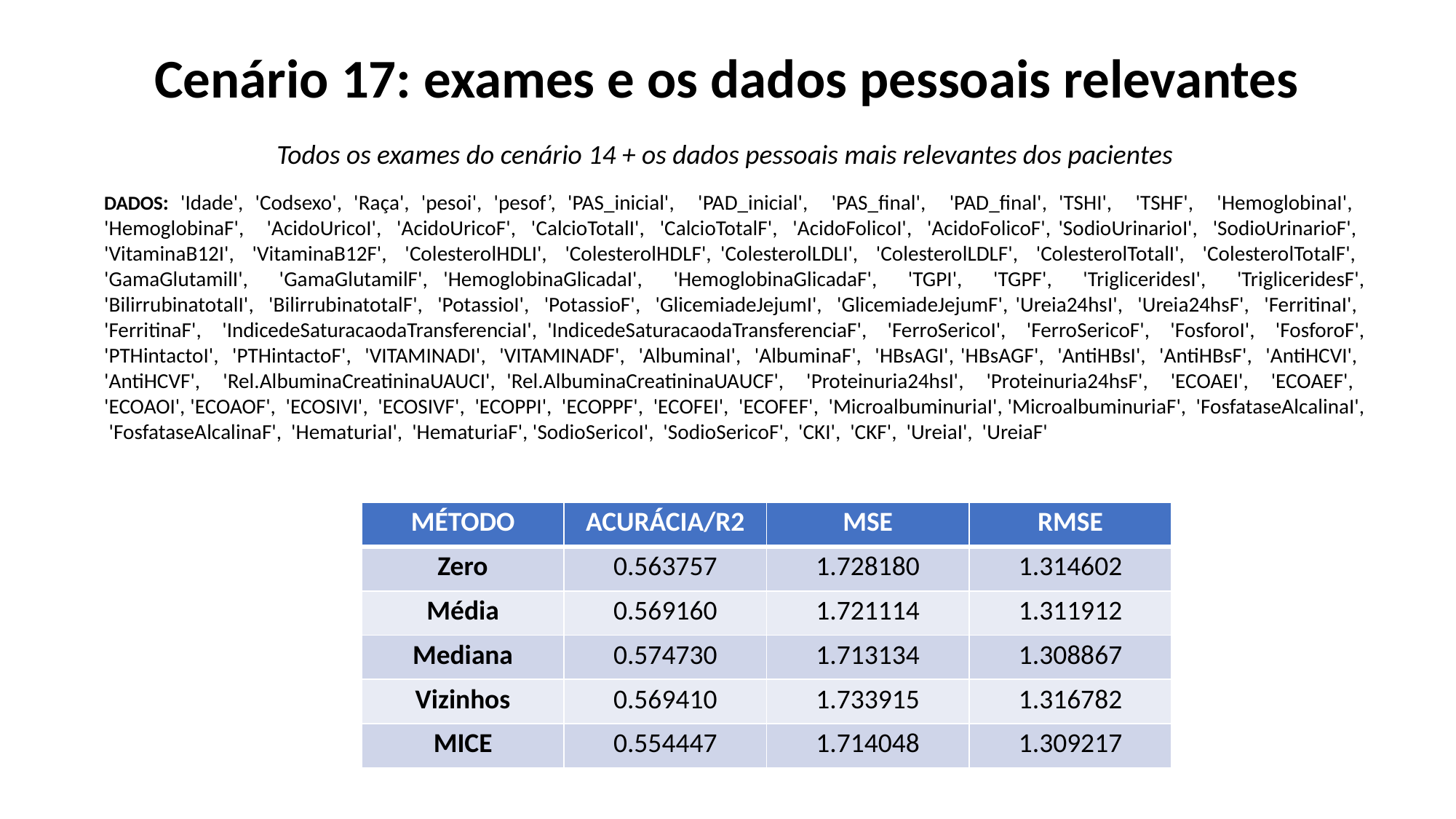

Cenário 17: exames e os dados pessoais relevantes
Todos os exames do cenário 14 + os dados pessoais mais relevantes dos pacientes
DADOS: 'Idade', 'Codsexo', 'Raça', 'pesoi', 'pesof’, 'PAS_inicial',  'PAD_inicial',  'PAS_final',  'PAD_final', 'TSHI',  'TSHF',  'HemoglobinaI',  'HemoglobinaF',   'AcidoUricoI',  'AcidoUricoF',  'CalcioTotalI',  'CalcioTotalF',  'AcidoFolicoI',  'AcidoFolicoF', 'SodioUrinarioI',  'SodioUrinarioF',  'VitaminaB12I',  'VitaminaB12F',  'ColesterolHDLI',  'ColesterolHDLF', 'ColesterolLDLI',  'ColesterolLDLF',  'ColesterolTotalI',  'ColesterolTotalF',  'GamaGlutamilI',  'GamaGlutamilF', 'HemoglobinaGlicadaI',  'HemoglobinaGlicadaF',  'TGPI',  'TGPF',  'TrigliceridesI',  'TrigliceridesF', 'BilirrubinatotalI',  'BilirrubinatotalF',  'PotassioI',  'PotassioF',  'GlicemiadeJejumI',  'GlicemiadeJejumF', 'Ureia24hsI',  'Ureia24hsF',  'FerritinaI',  'FerritinaF',  'IndicedeSaturacaodaTransferenciaI', 'IndicedeSaturacaodaTransferenciaF',  'FerroSericoI',  'FerroSericoF',  'FosforoI',  'FosforoF', 'PTHintactoI',  'PTHintactoF',  'VITAMINADI',  'VITAMINADF',  'AlbuminaI',  'AlbuminaF',  'HBsAGI', 'HBsAGF',  'AntiHBsI',  'AntiHBsF',  'AntiHCVI',  'AntiHCVF',  'Rel.AlbuminaCreatininaUAUCI', 'Rel.AlbuminaCreatininaUAUCF',  'Proteinuria24hsI',  'Proteinuria24hsF',  'ECOAEI',  'ECOAEF',  'ECOAOI', 'ECOAOF',  'ECOSIVI',  'ECOSIVF',  'ECOPPI',  'ECOPPF',  'ECOFEI',  'ECOFEF',  'MicroalbuminuriaI', 'MicroalbuminuriaF',  'FosfataseAlcalinaI',  'FosfataseAlcalinaF',  'HematuriaI',  'HematuriaF', 'SodioSericoI',  'SodioSericoF',  'CKI',  'CKF',  'UreiaI',  'UreiaF'
| MÉTODO | ACURÁCIA/R2 | MSE | RMSE |
| --- | --- | --- | --- |
| Zero | 0.563757 | 1.728180 | 1.314602 |
| Média | 0.569160 | 1.721114 | 1.311912 |
| Mediana | 0.574730 | 1.713134 | 1.308867 |
| Vizinhos | 0.569410 | 1.733915 | 1.316782 |
| MICE | 0.554447 | 1.714048 | 1.309217 |